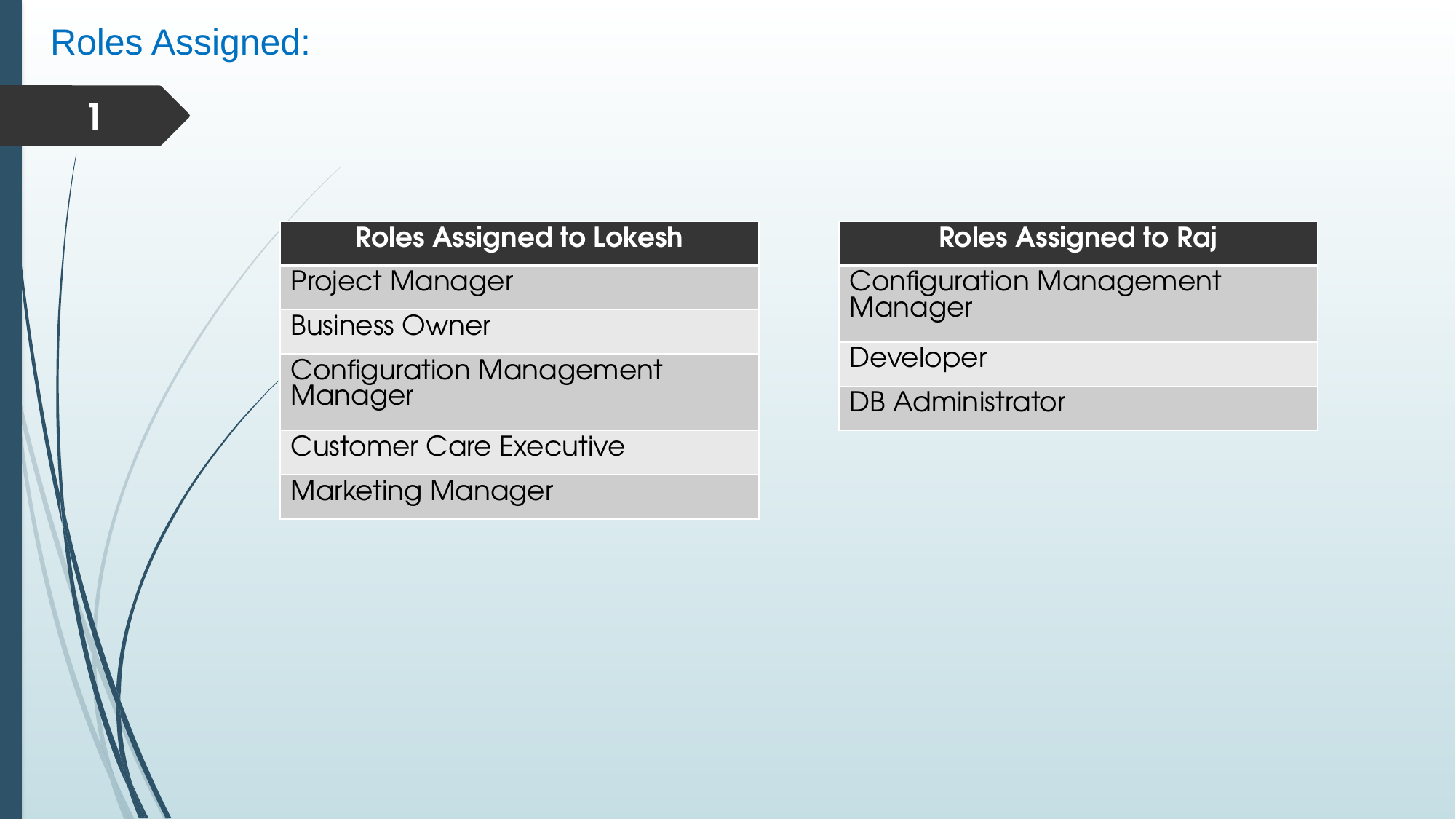

Roles Assigned:
1
| Roles Assigned to Lokesh |
| --- |
| Project Manager |
| Business Owner |
| Configuration Management Manager |
| Customer Care Executive |
| Marketing Manager |
| Roles Assigned to Raj |
| --- |
| Configuration Management Manager |
| Developer |
| DB Administrator |